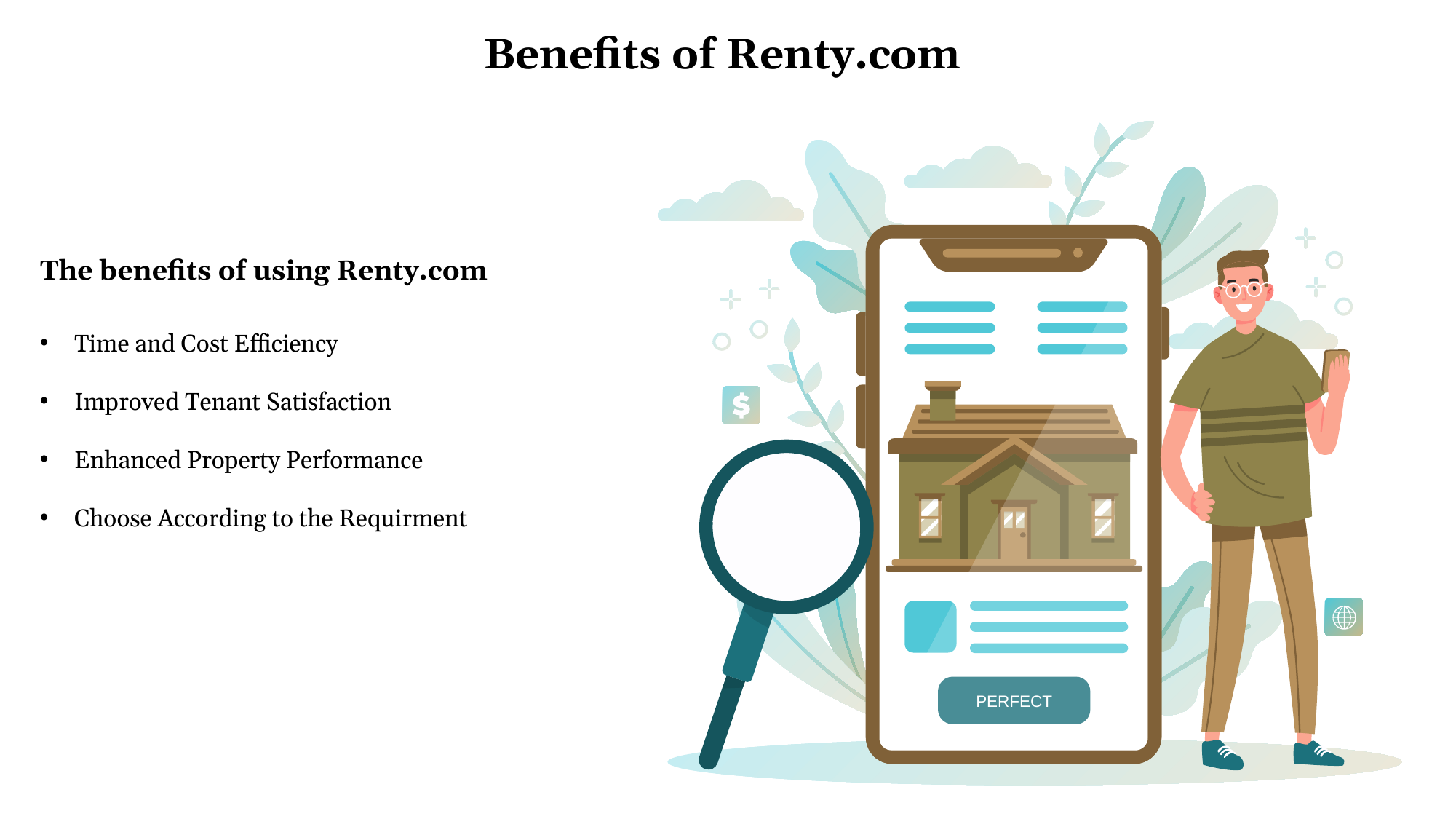

Benefits of Renty.com

PERFECT

The benefits of using Renty.com
Time and Cost Efficiency
Improved Tenant Satisfaction
Enhanced Property Performance
Choose According to the Requirment